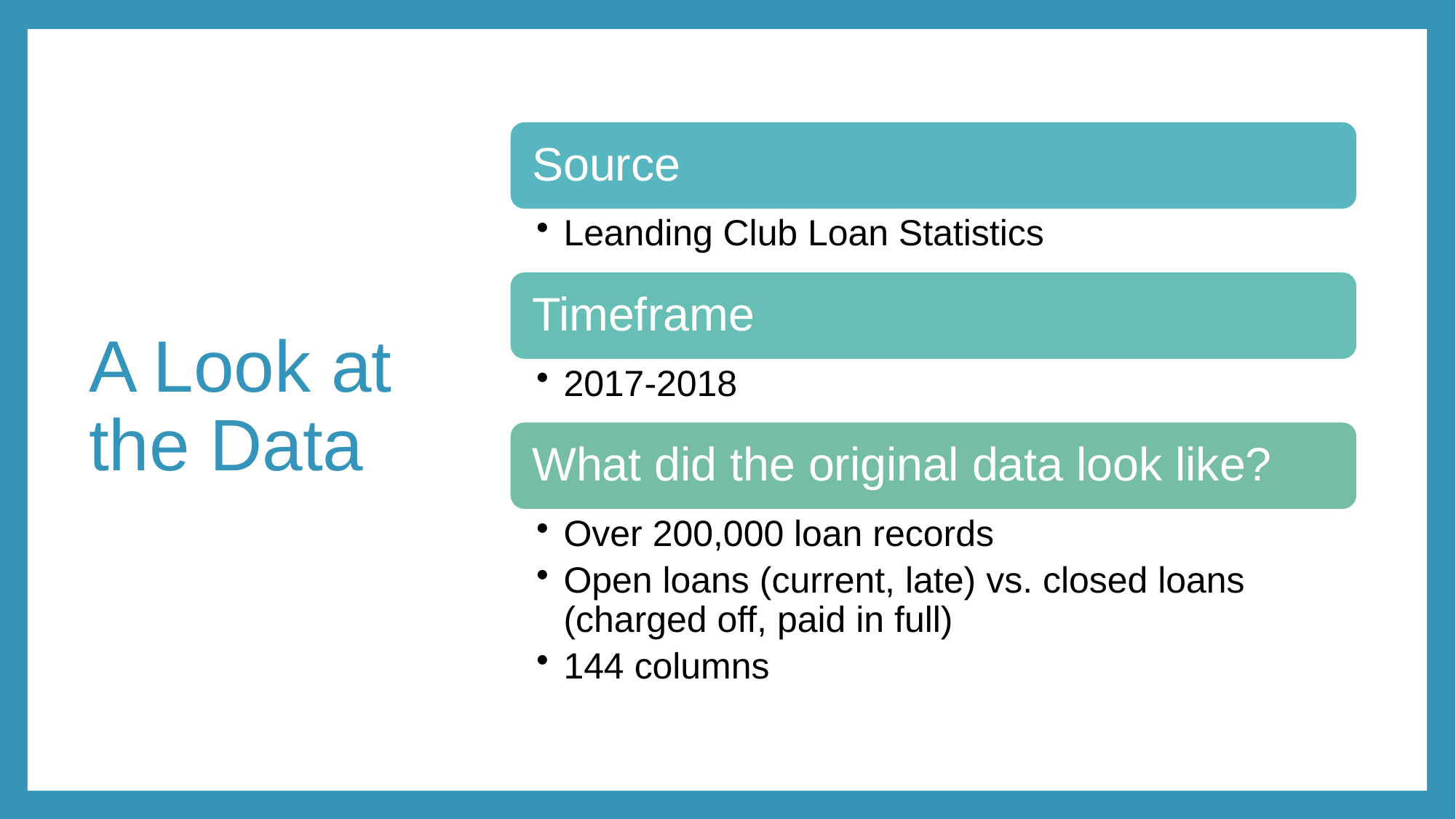

# A Look at the Data
Source
Leanding Club Loan Statistics
Timeframe
2017-2018
What did the original data look like?
Over 200,000 loan records
Open loans (current, late) vs. closed loans (charged off, paid in full)
144 columns